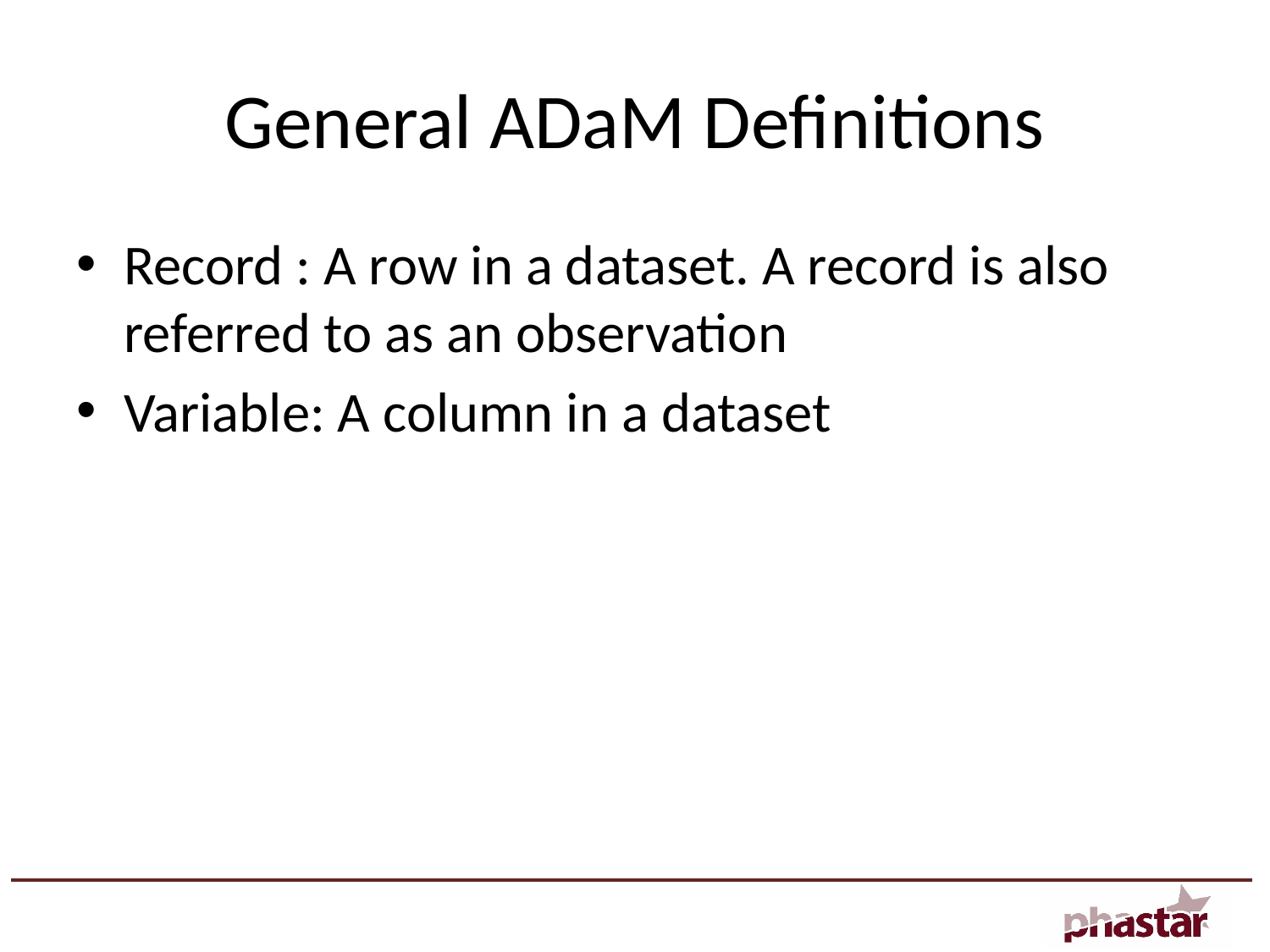

# General ADaM Definitions
Record : A row in a dataset. A record is also referred to as an observation
Variable: A column in a dataset